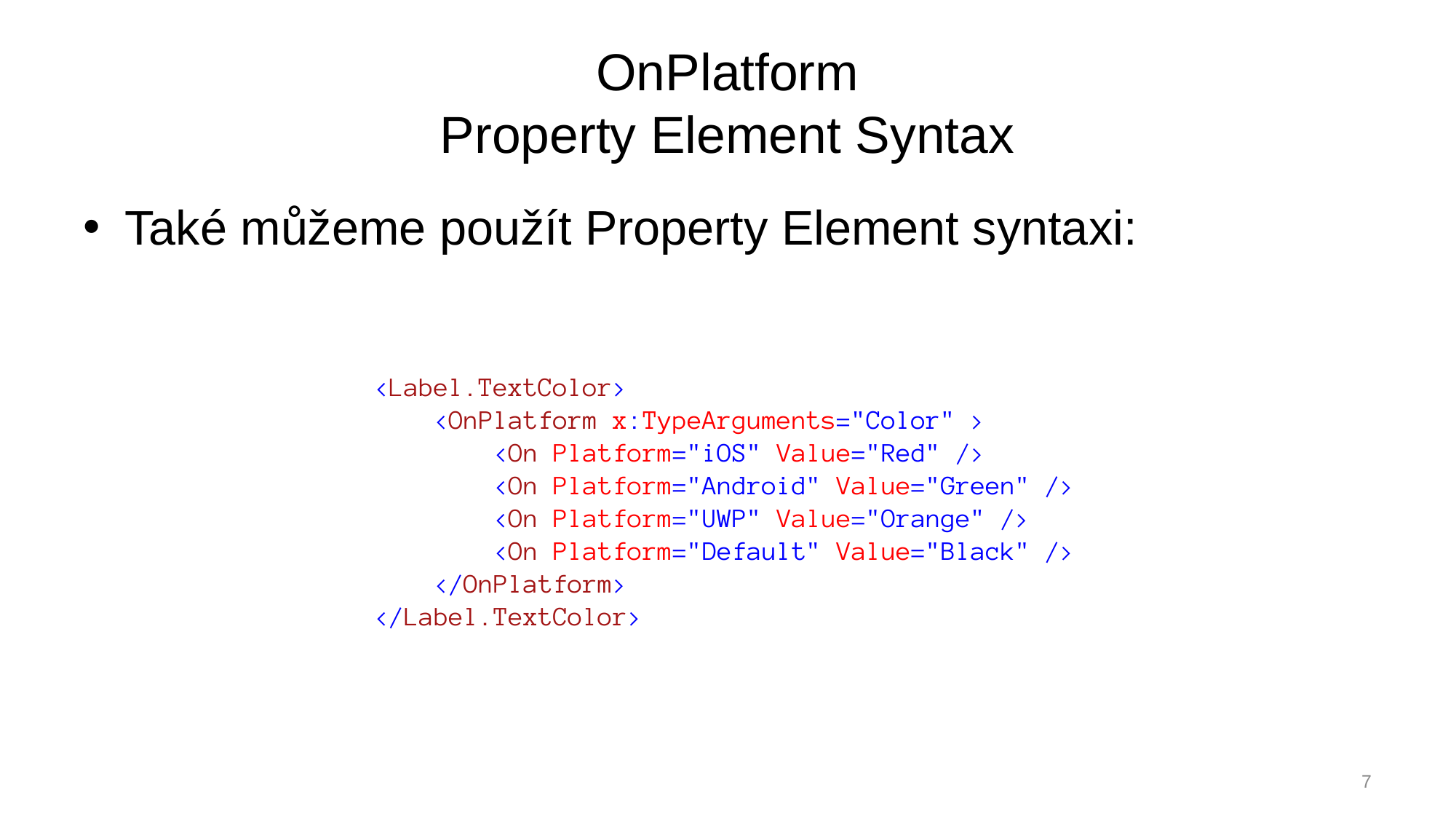

# OnPlatform Property Element Syntax
Také můžeme použít Property Element syntaxi:
<Label.TextColor>
    <OnPlatform x:TypeArguments="Color" >
        <On Platform="iOS" Value="Red" />
        <On Platform="Android" Value="Green" />
        <On Platform="UWP" Value="Orange" />
        <On Platform="Default" Value="Black" />
    </OnPlatform>
</Label.TextColor>
7